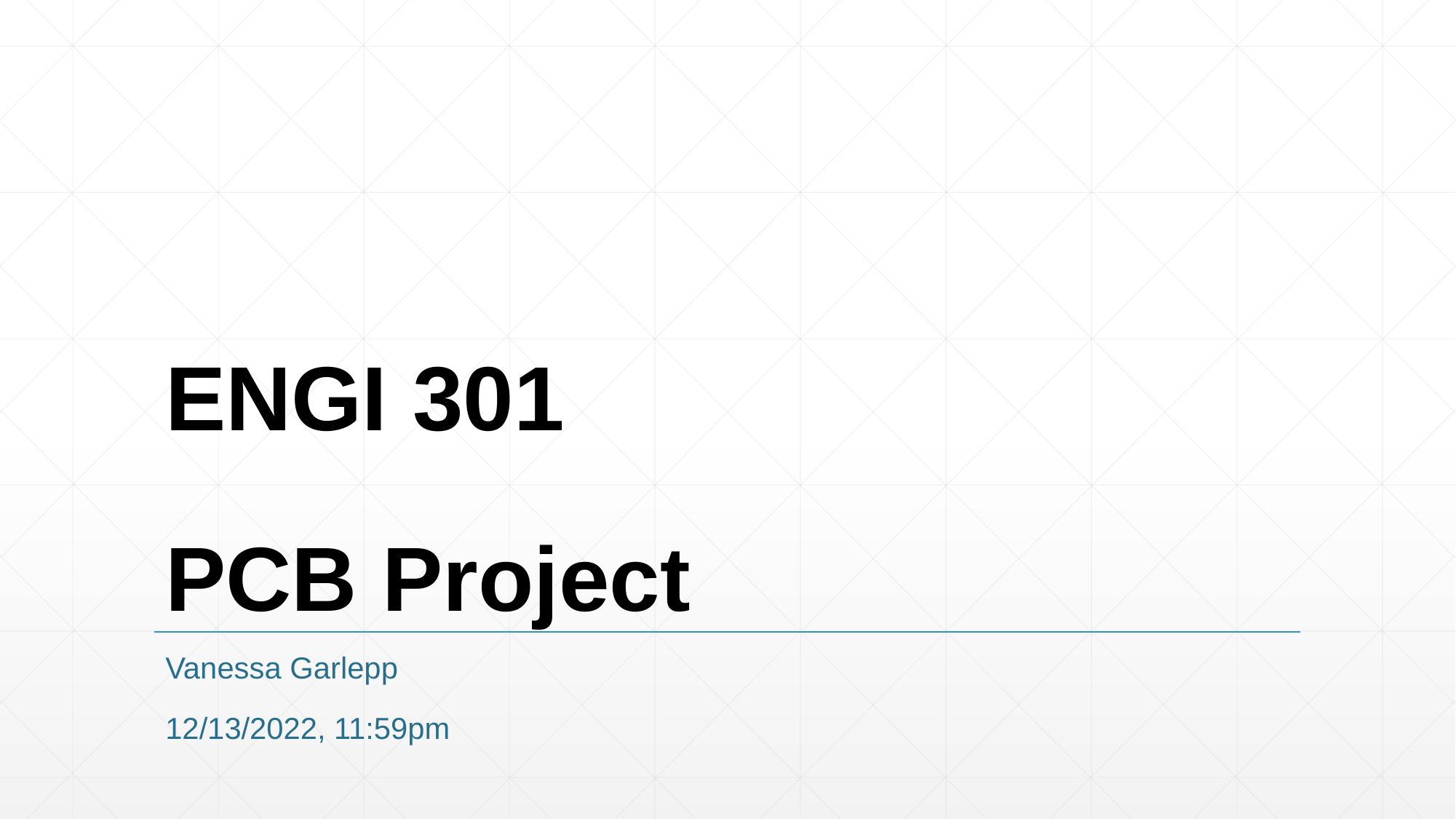

# ENGI 301 PCB Project
Vanessa Garlepp

12/13/2022, 11:59pm